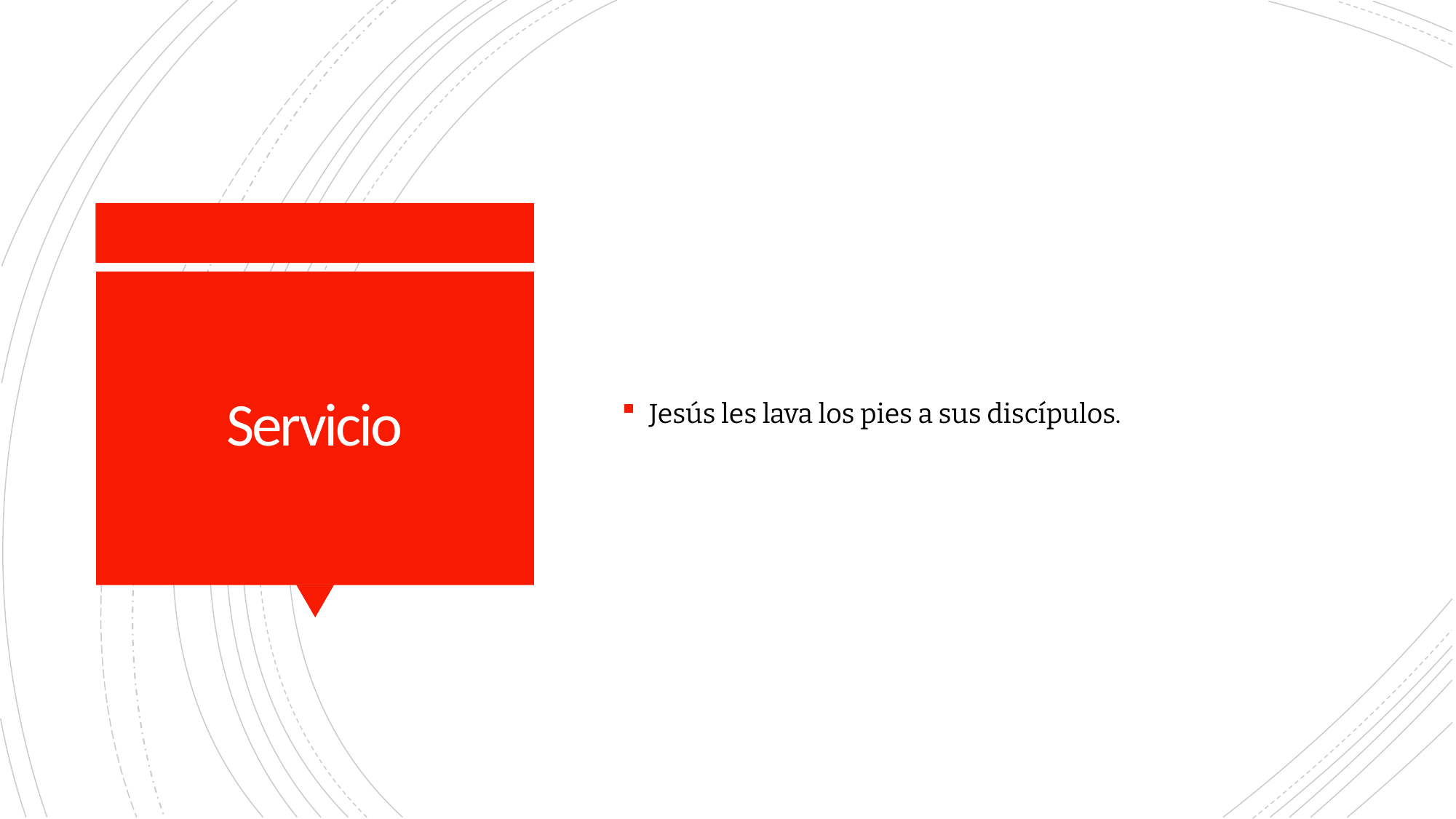

Jesús les lava los pies a sus discípulos.
# Servicio